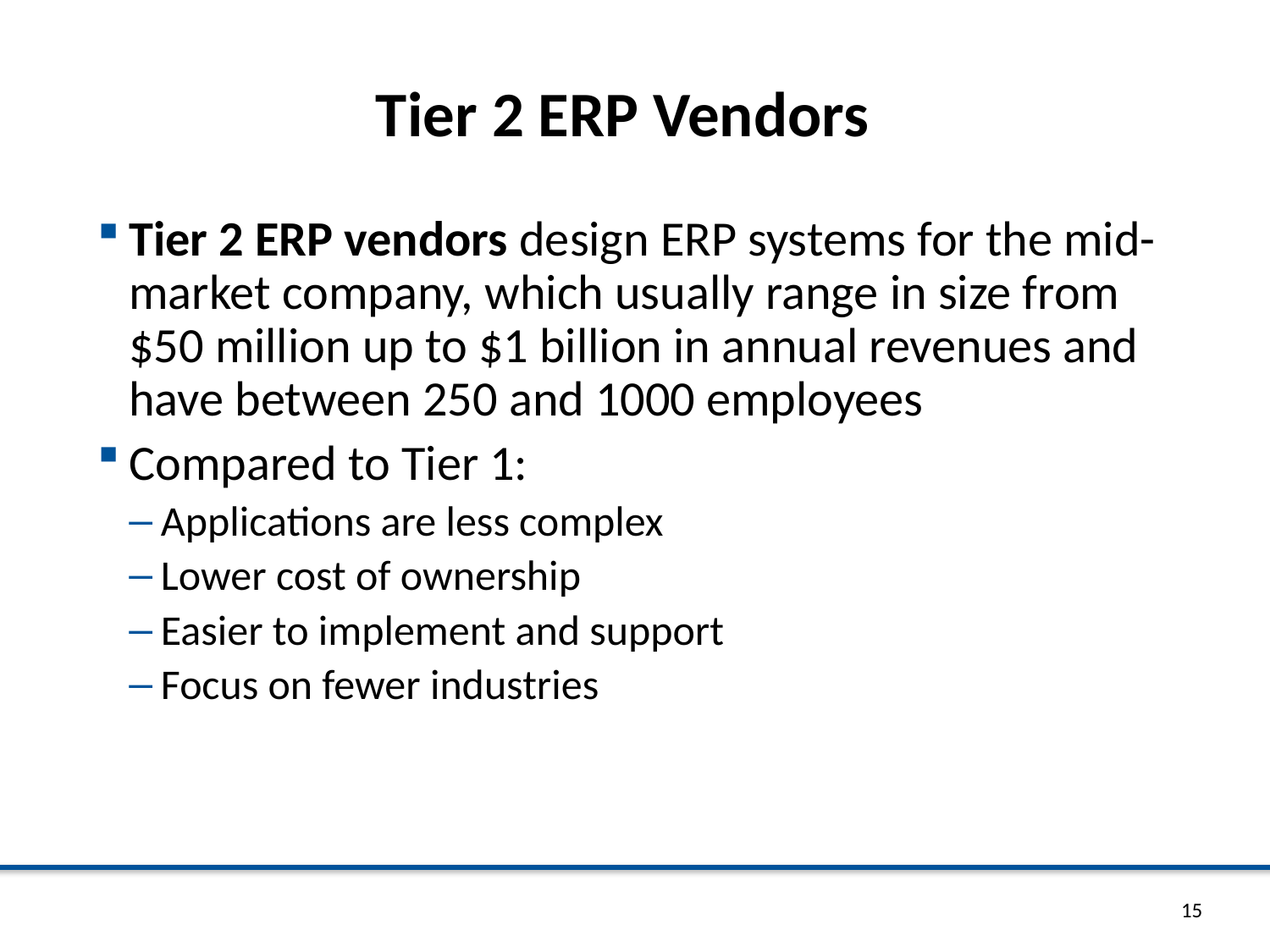

# Tier 2 ERP Vendors
Tier 2 ERP vendors design ERP systems for the mid-market company, which usually range in size from $50 million up to $1 billion in annual revenues and have between 250 and 1000 employees
Compared to Tier 1:
Applications are less complex
Lower cost of ownership
Easier to implement and support
Focus on fewer industries

15